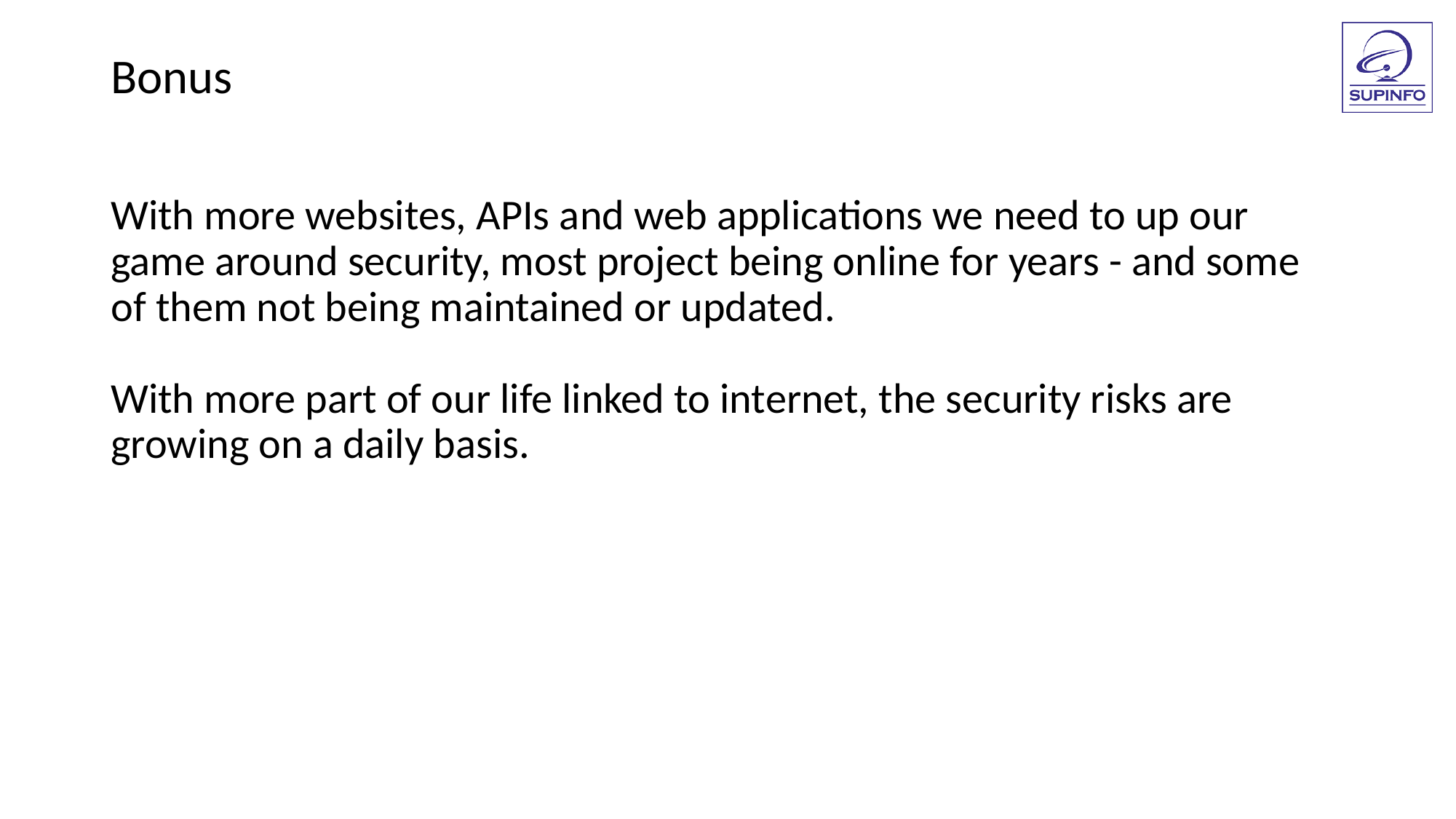

Bonus
With more websites, APIs and web applications we need to up our
game around security, most project being online for years - and some
of them not being maintained or updated.

With more part of our life linked to internet, the security risks are growing on a daily basis.